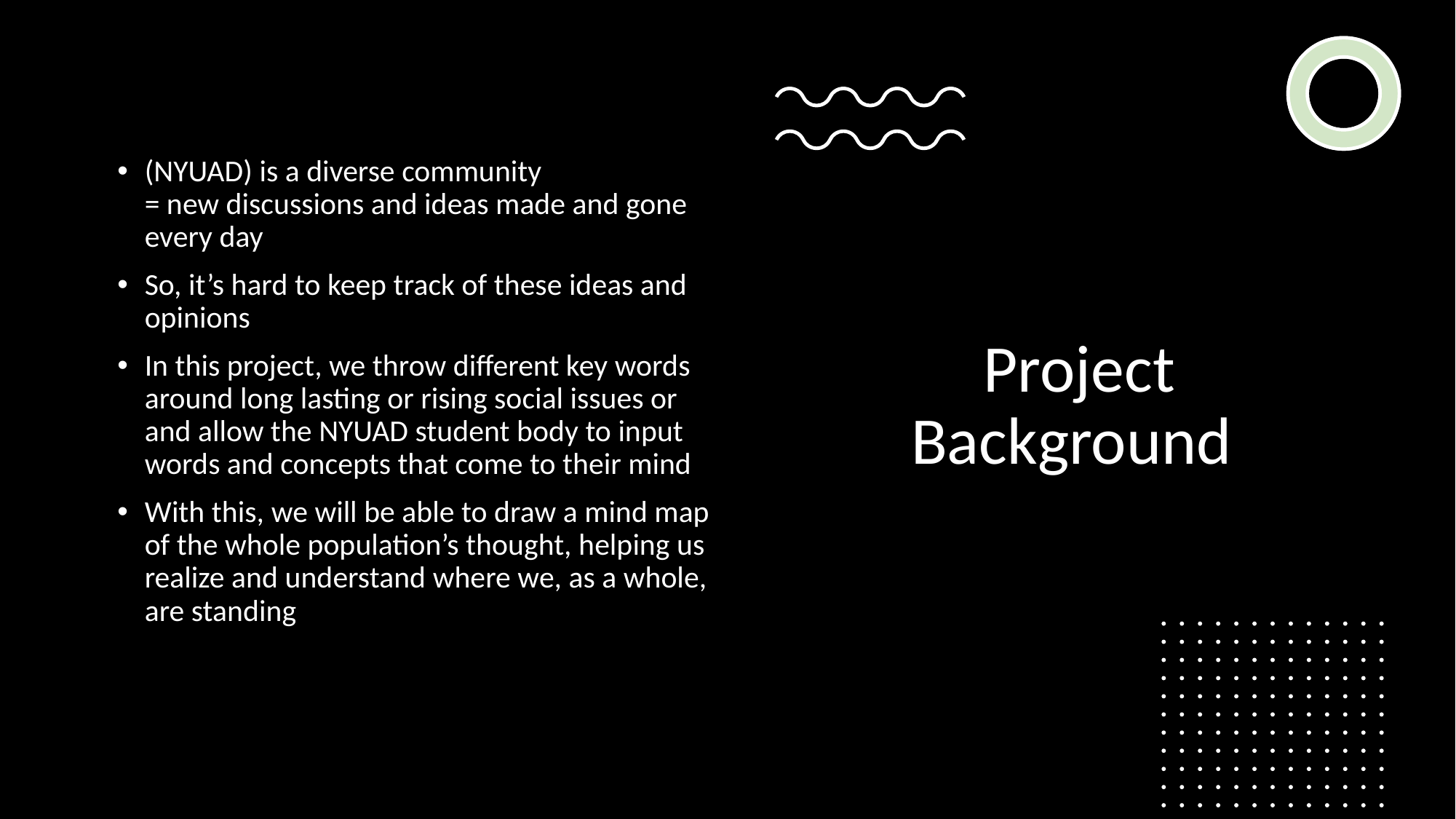

# Project Background
(NYUAD) is a diverse community
= new discussions and ideas made and gone every day
So, it’s hard to keep track of these ideas and opinions
In this project, we throw different key words around long lasting or rising social issues or and allow the NYUAD student body to input words and concepts that come to their mind
With this, we will be able to draw a mind map of the whole population’s thought, helping us realize and understand where we, as a whole, are standing